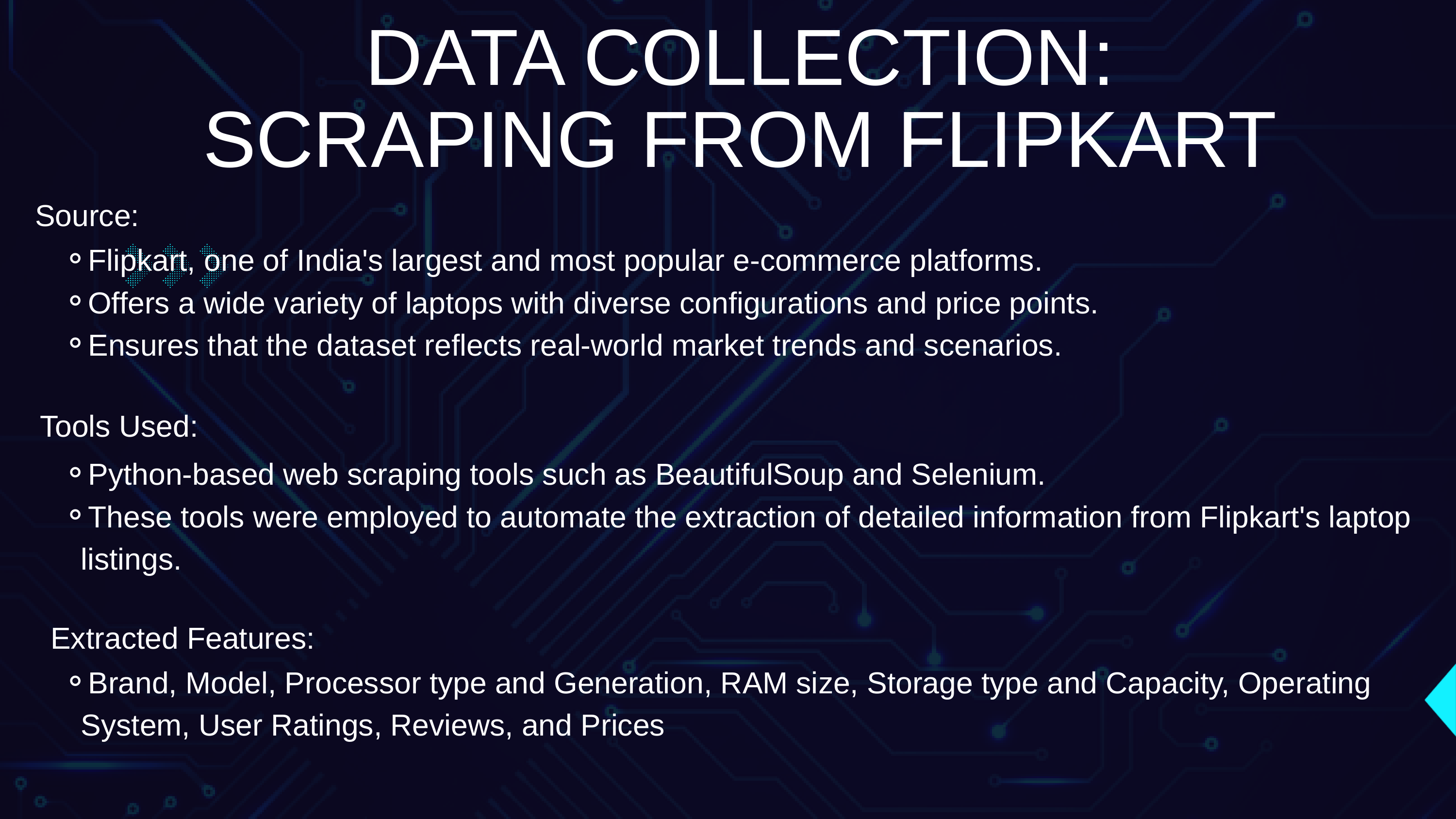

DATA COLLECTION: SCRAPING FROM FLIPKART

Source:
Flipkart, one of India's largest and most popular e-commerce platforms.
Offers a wide variety of laptops with diverse configurations and price points.
Ensures that the dataset reflects real-world market trends and scenarios.

Tools Used:
Python-based web scraping tools such as BeautifulSoup and Selenium.
These tools were employed to automate the extraction of detailed information from Flipkart's laptop listings.
Extracted Features:
Brand, Model, Processor type and Generation, RAM size, Storage type and Capacity, Operating System, User Ratings, Reviews, and Prices